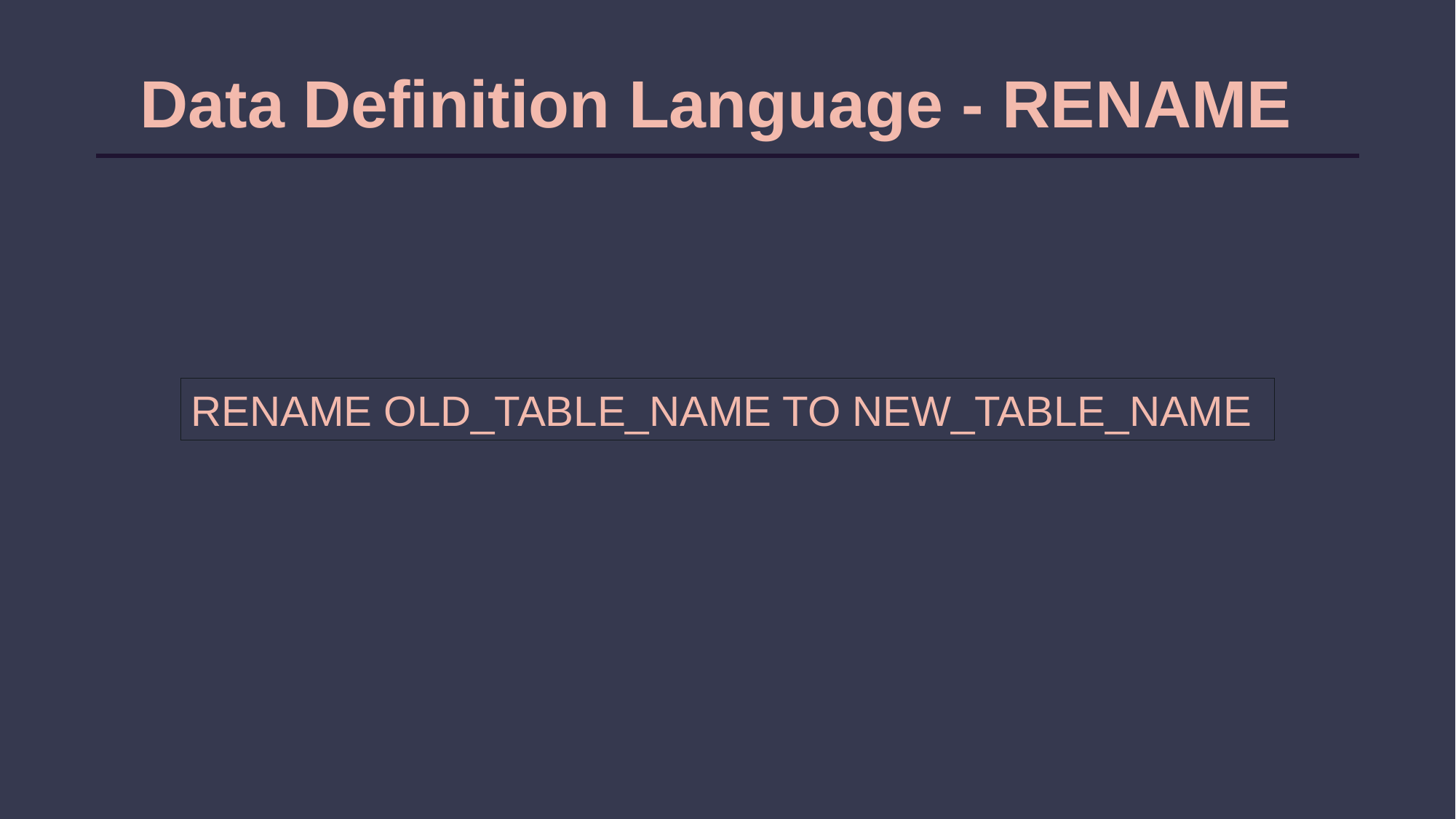

Data Definition Language - RENAME
RENAME OLD_TABLE_NAME TO NEW_TABLE_NAME